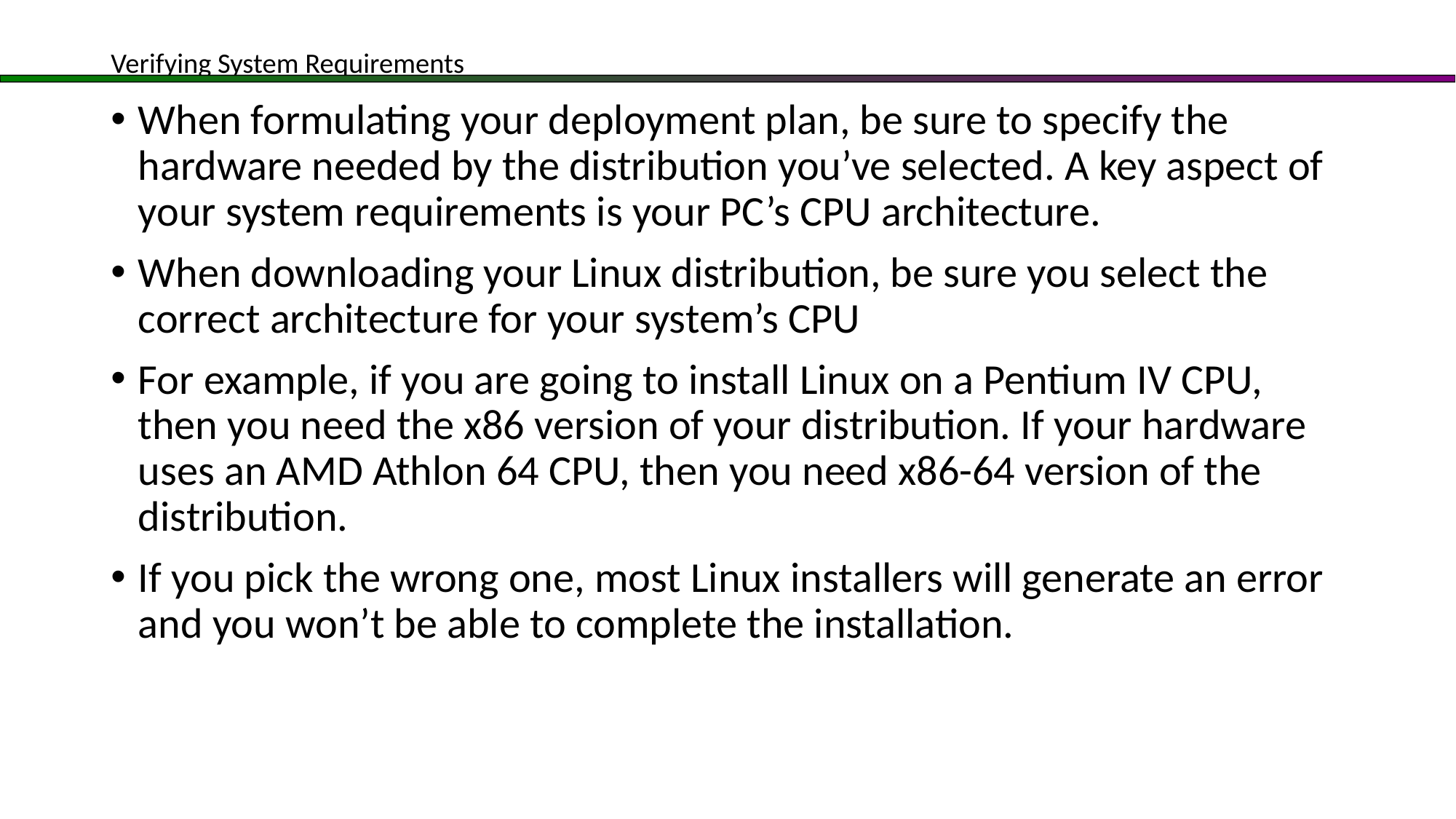

# Verifying System Requirements

When formulating your deployment plan, be sure to specify the hardware needed by the distribution you’ve selected. A key aspect of your system requirements is your PC’s CPU architecture.
When downloading your Linux distribution, be sure you select the correct architecture for your system’s CPU
For example, if you are going to install Linux on a Pentium IV CPU, then you need the x86 version of your distribution. If your hardware uses an AMD Athlon 64 CPU, then you need x86-64 version of the distribution.
If you pick the wrong one, most Linux installers will generate an error and you won’t be able to complete the installation.